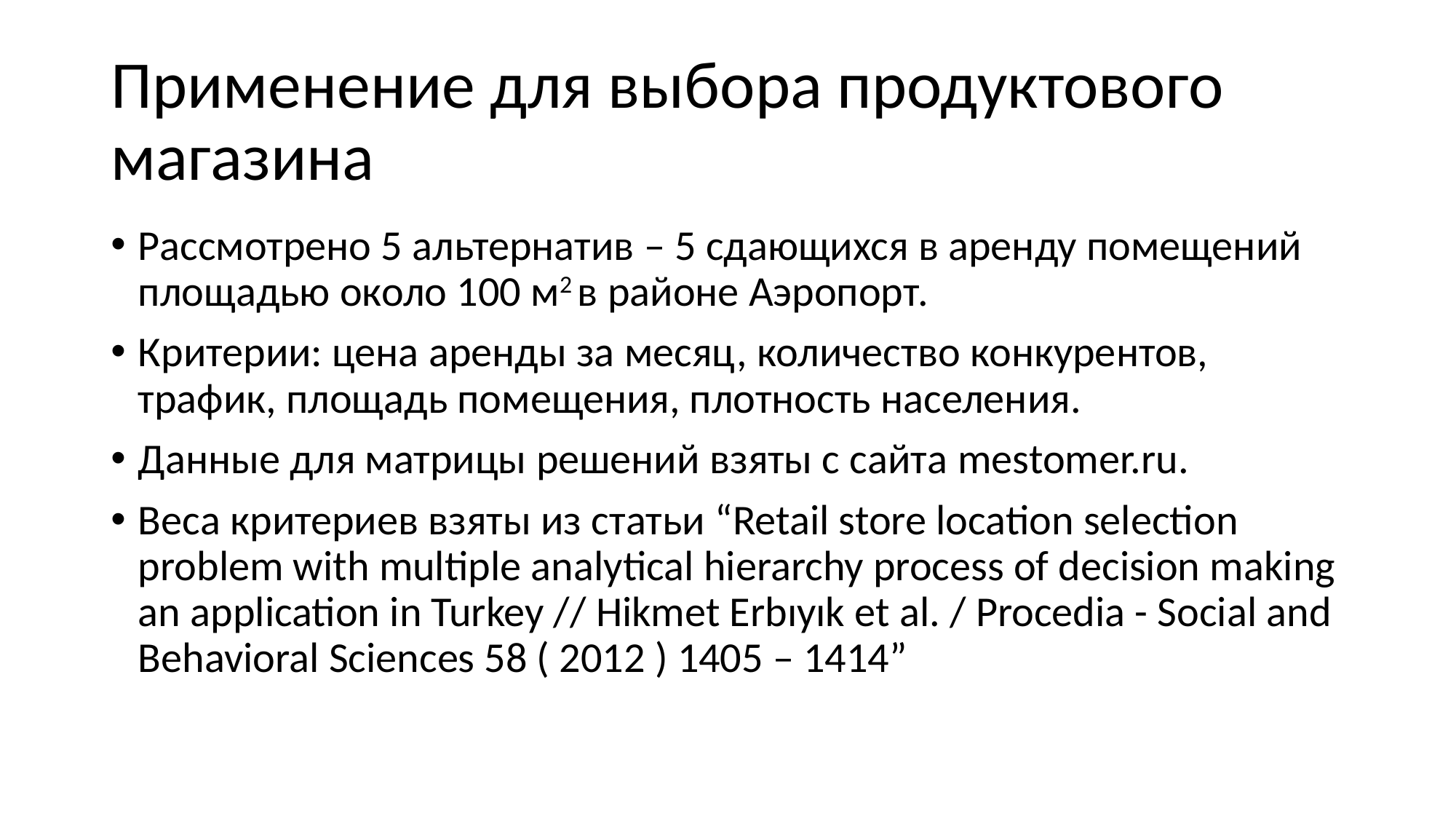

# Применение для выбора продуктового магазина
Рассмотрено 5 альтернатив – 5 сдающихся в аренду помещений площадью около 100 м2 в районе Аэропорт.
Критерии: цена аренды за месяц, количество конкурентов, трафик, площадь помещения, плотность населения.
Данные для матрицы решений взяты с сайта mestomer.ru.
Веса критериев взяты из статьи “Retail store location selection problem with multiple analytical hierarchy process of decision making an application in Turkey // Hikmet Erbıyık et al. / Procedia - Social and Behavioral Sciences 58 ( 2012 ) 1405 – 1414”